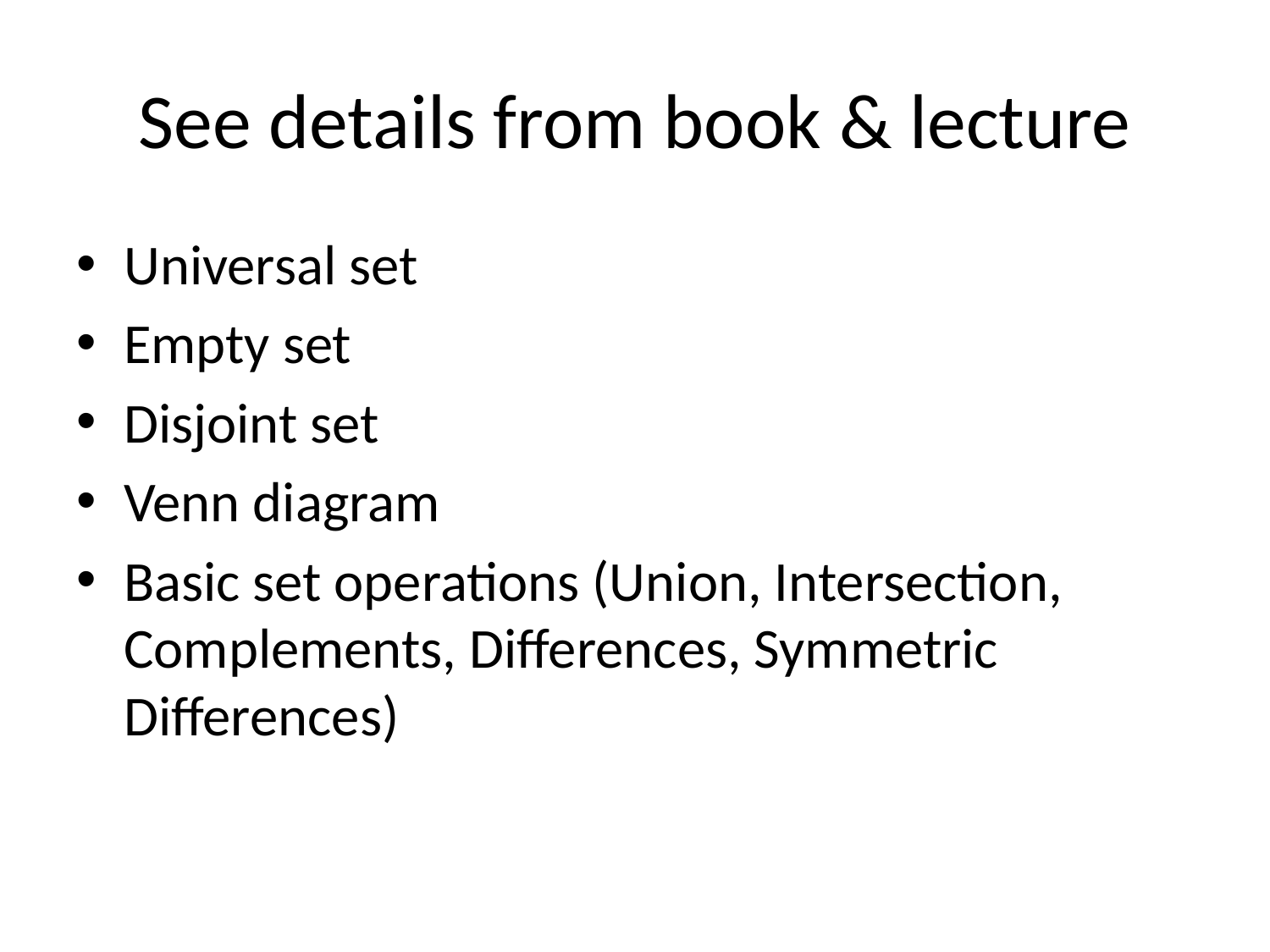

# See details from book & lecture
Universal set
Empty set
Disjoint set
Venn diagram
Basic set operations (Union, Intersection, Complements, Differences, Symmetric Differences)